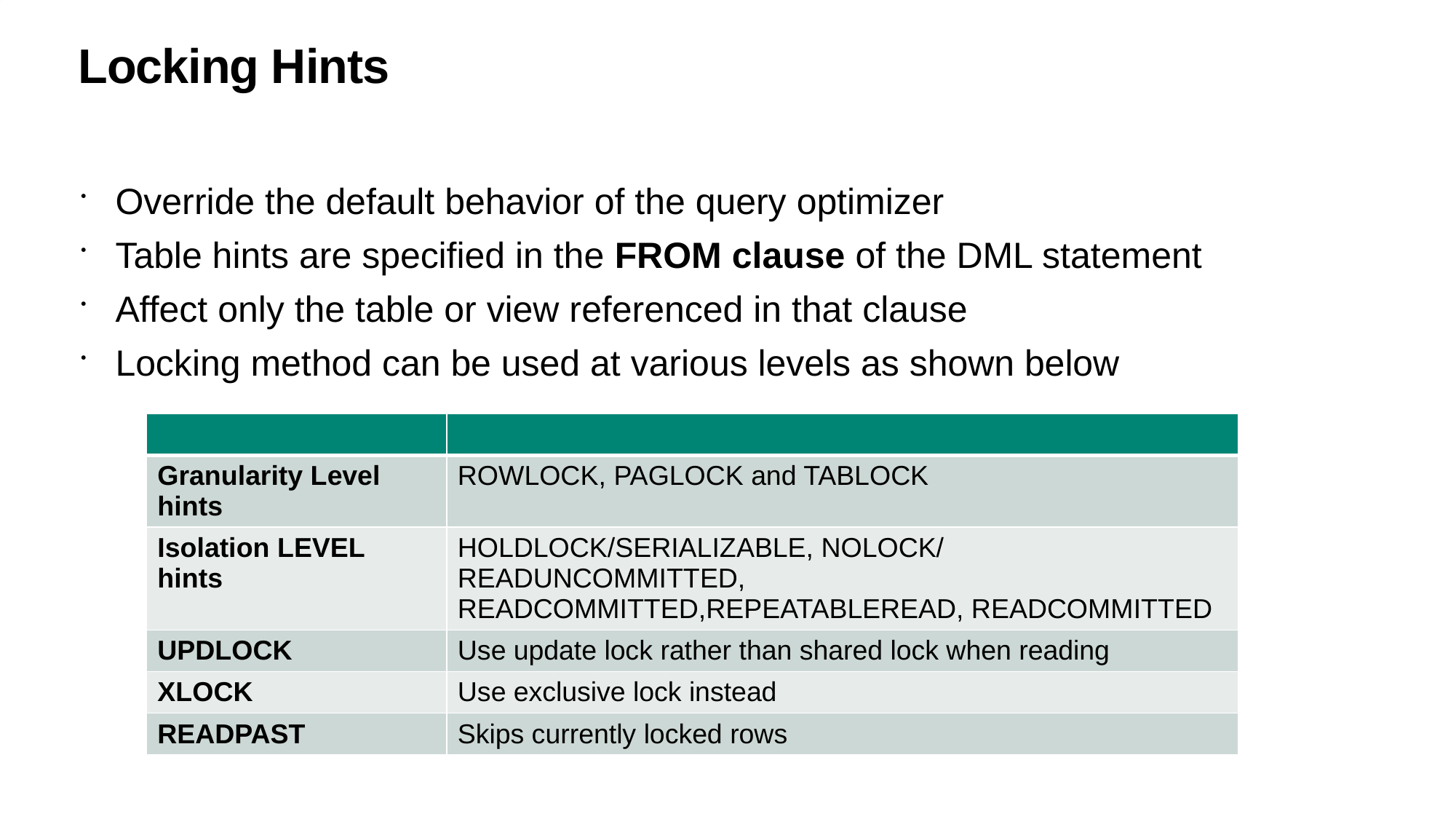

# Locking Hints
Override the default behavior of the query optimizer
Table hints are specified in the FROM clause of the DML statement
Affect only the table or view referenced in that clause
Locking method can be used at various levels as shown below

|  |  |
| --- | --- |
| Granularity Level hints | ROWLOCK, PAGLOCK and TABLOCK |
| Isolation LEVEL hints | HOLDLOCK/SERIALIZABLE, NOLOCK/ READUNCOMMITTED, READCOMMITTED,REPEATABLEREAD, READCOMMITTED |
| UPDLOCK | Use update lock rather than shared lock when reading |
| XLOCK | Use exclusive lock instead |
| READPAST | Skips currently locked rows |